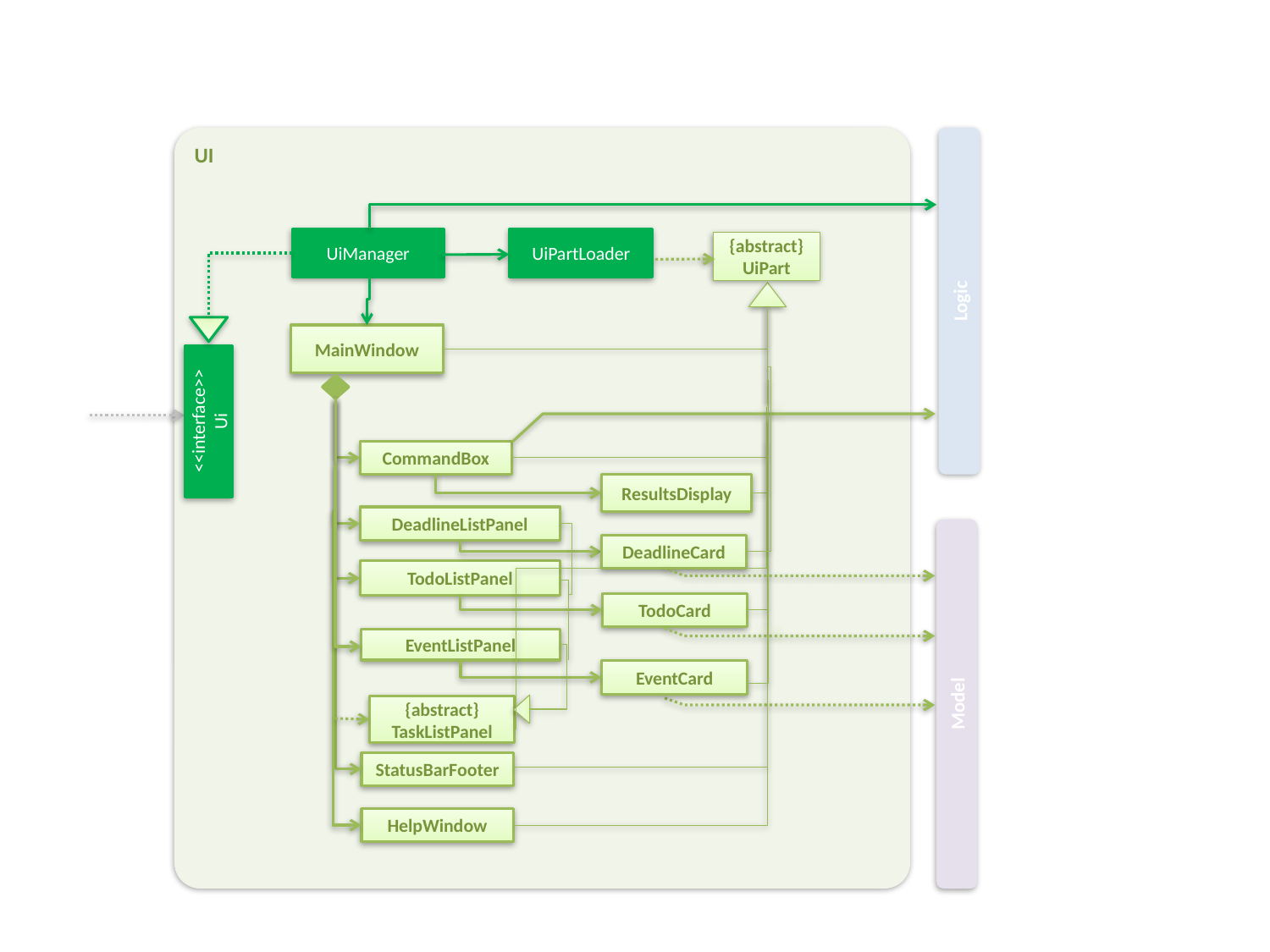

UI
UiManager
UiPartLoader
{abstract}
UiPart
Logic

MainWindow

<<interface>>
Ui

CommandBox
ResultsDisplay
DeadlineListPanel
DeadlineCard
TodoListPanel

TodoCard

EventListPanel
EventCard
Model
{abstract}
TaskListPanel

StatusBarFooter
HelpWindow